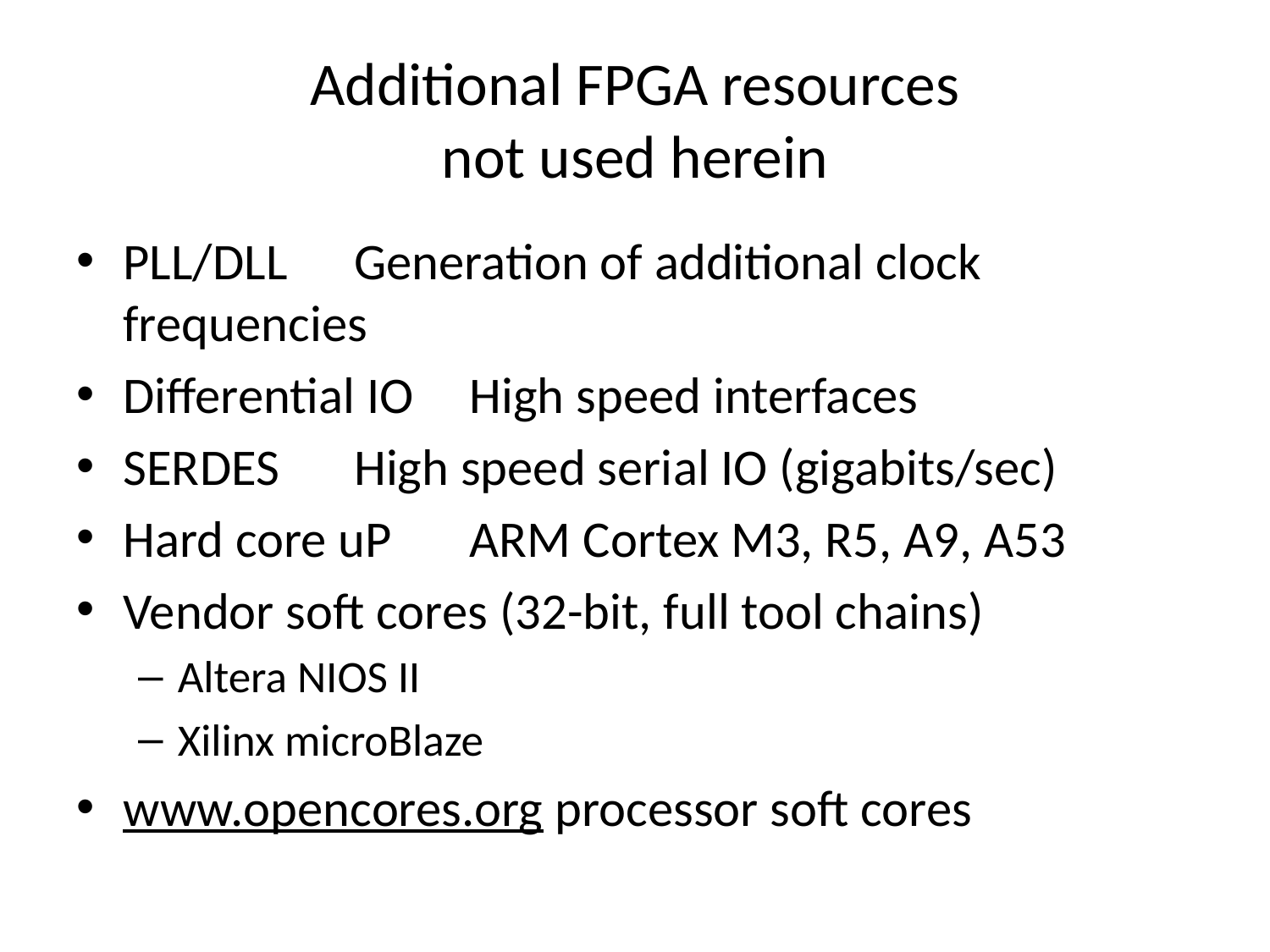

# Additional FPGA resources not used herein
PLL/DLL		Generation of additional clock frequencies
Differential IO	High speed interfaces
SERDES		High speed serial IO (gigabits/sec)
Hard core uP	ARM Cortex M3, R5, A9, A53
Vendor soft cores (32-bit, full tool chains)
Altera NIOS II
Xilinx microBlaze
www.opencores.org processor soft cores